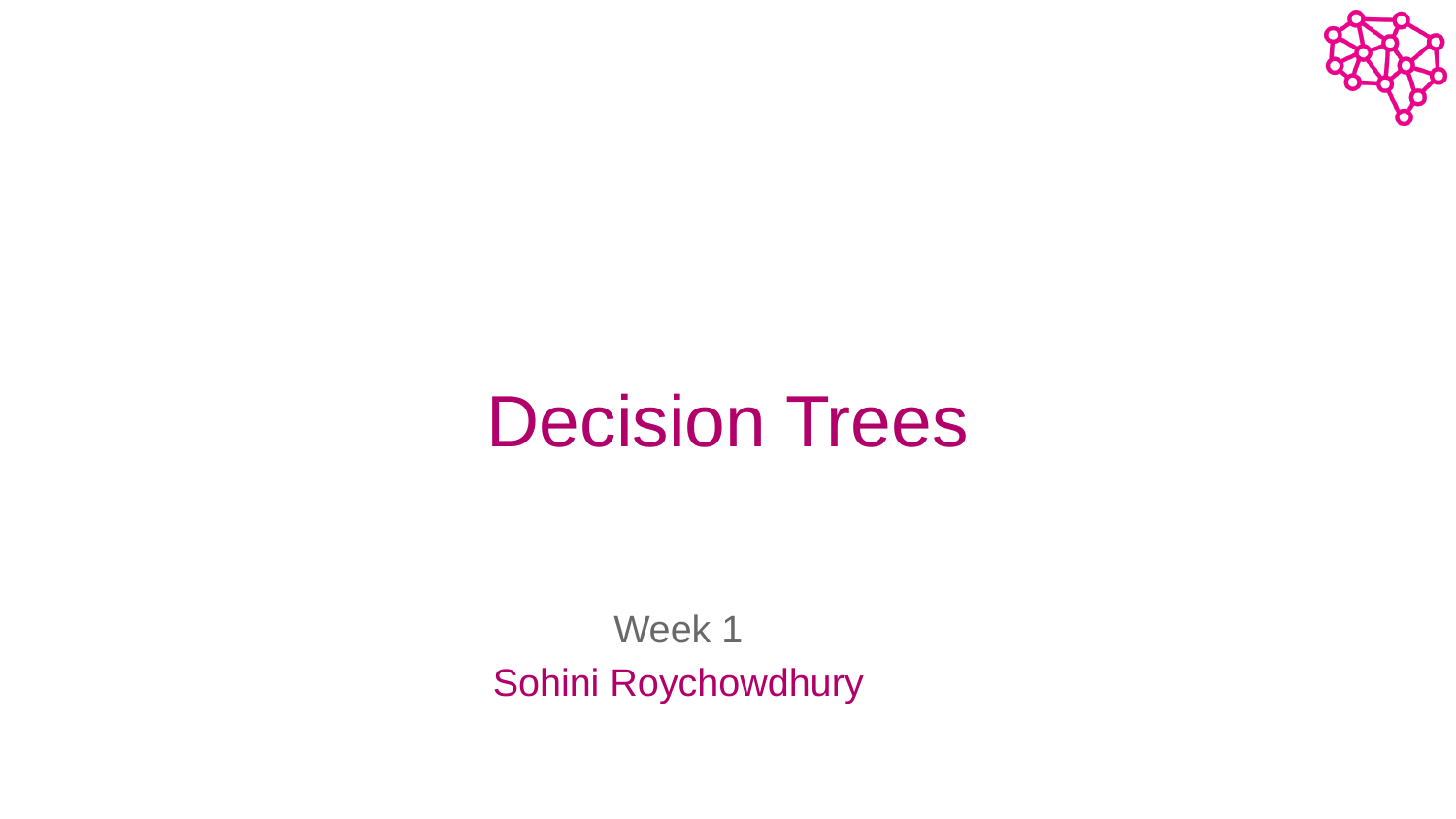

# Decision Trees
Week 1
Sohini Roychowdhury